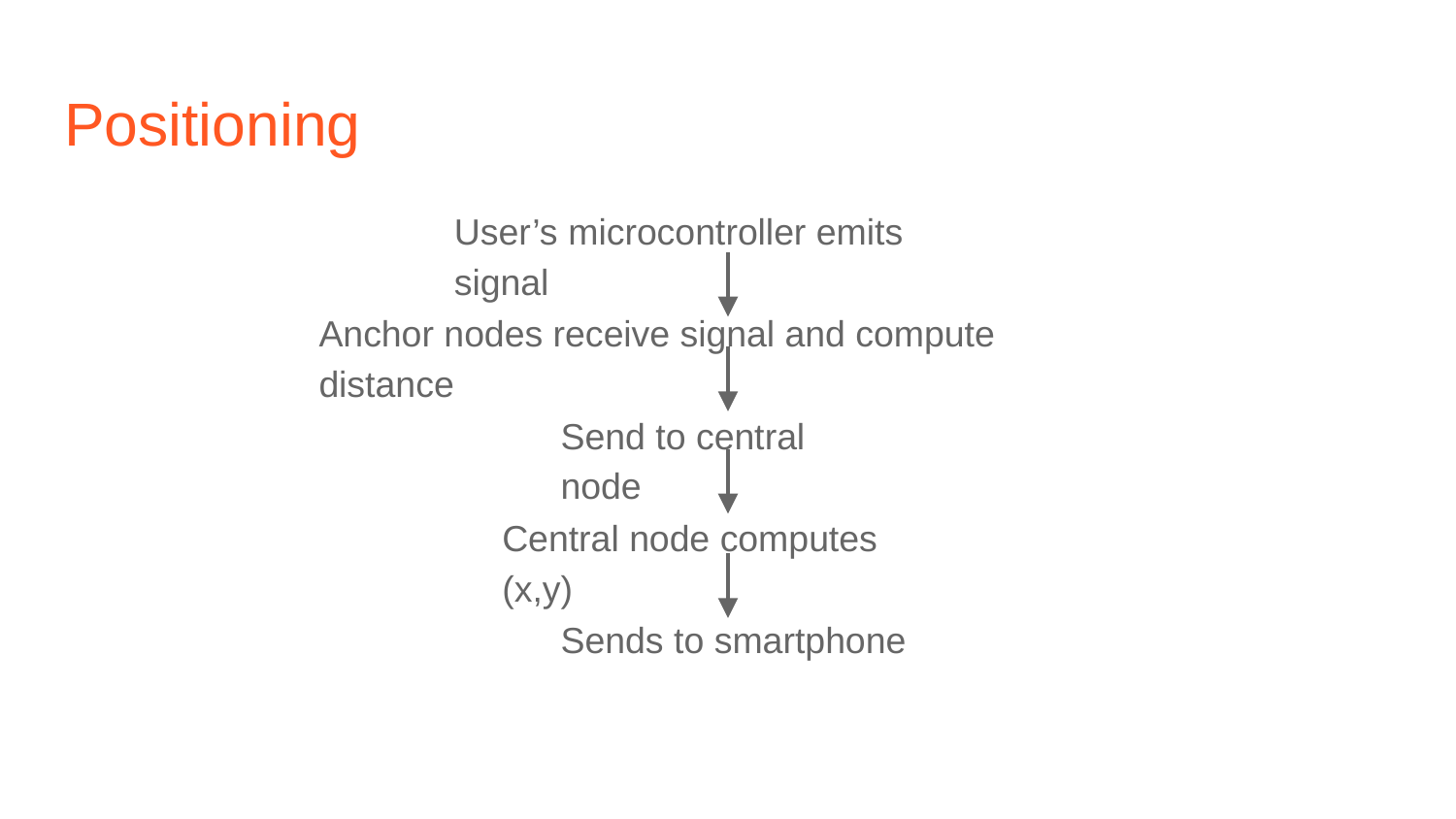

# Positioning
User’s microcontroller emits signal
Anchor nodes receive signal and compute distance
Send to central node
Central node computes (x,y)
Sends to smartphone